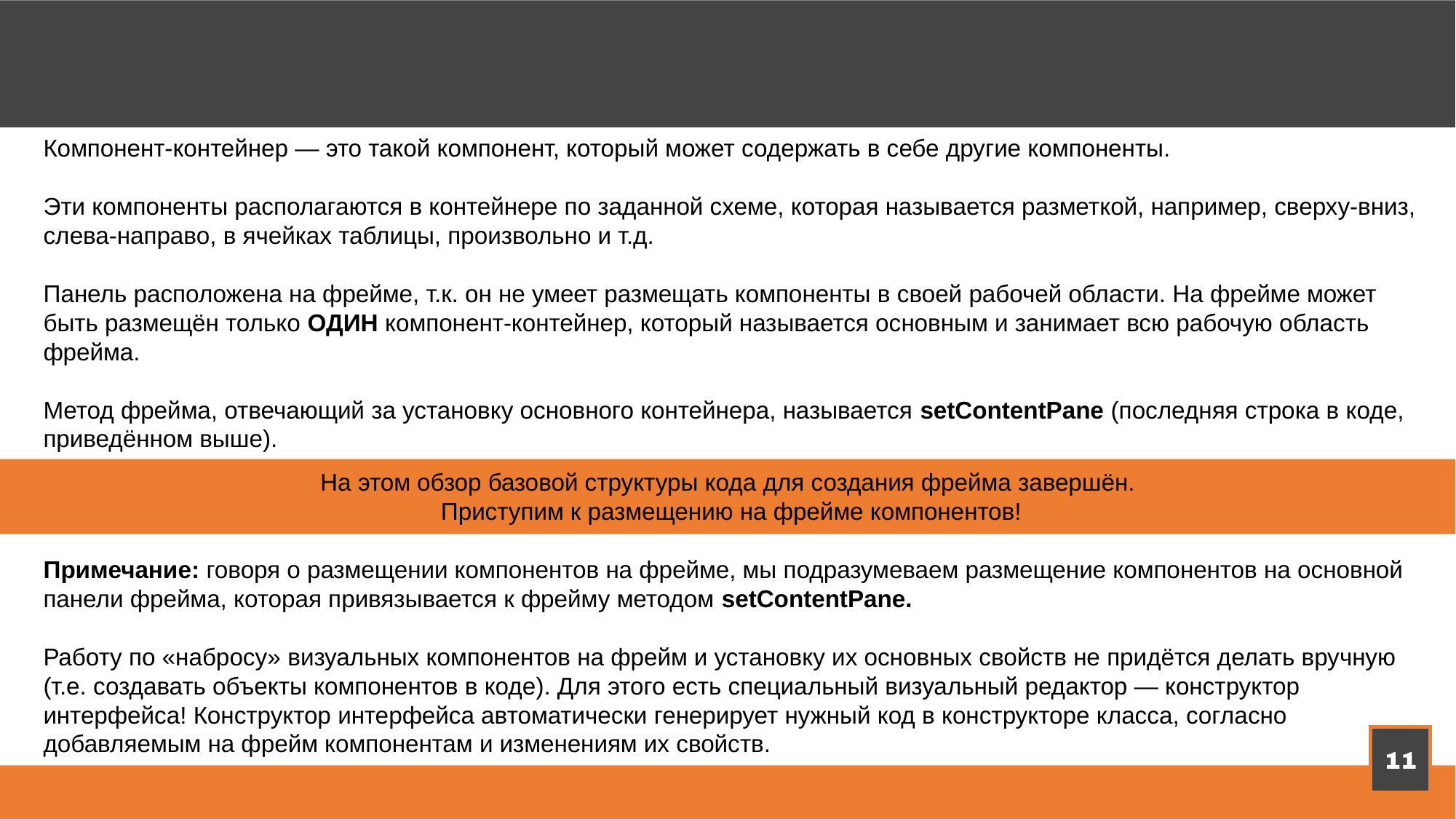

Компонент-контейнер — это такой компонент, который может содержать в себе другие компоненты.

Эти компоненты располагаются в контейнере по заданной схеме, которая называется разметкой, например, сверху-вниз, слева-направо, в ячейках таблицы, произвольно и т.д.

Панель расположена на фрейме, т.к. он не умеет размещать компоненты в своей рабочей области. На фрейме может быть размещён только ОДИН компонент-контейнер, который называется основным и занимает всю рабочую область фрейма.

Метод фрейма, отвечающий за установку основного контейнера, называется setContentPane (последняя строка в коде, приведённом выше).

На этом обзор базовой структуры кода для создания фрейма завершён.
Приступим к размещению на фрейме компонентов!

Примечание: говоря о размещении компонентов на фрейме, мы подразумеваем размещение компонентов на основной панели фрейма, которая привязывается к фрейму методом setContentPane.

Работу по «набросу» визуальных компонентов на фрейм и установку их основных свойств не придётся делать вручную (т.е. создавать объекты компонентов в коде). Для этого есть специальный визуальный редактор — конструктор интерфейса! Конструктор интерфейса автоматически генерирует нужный код в конструкторе класса, согласно добавляемым на фрейм компонентам и изменениям их свойств.

11